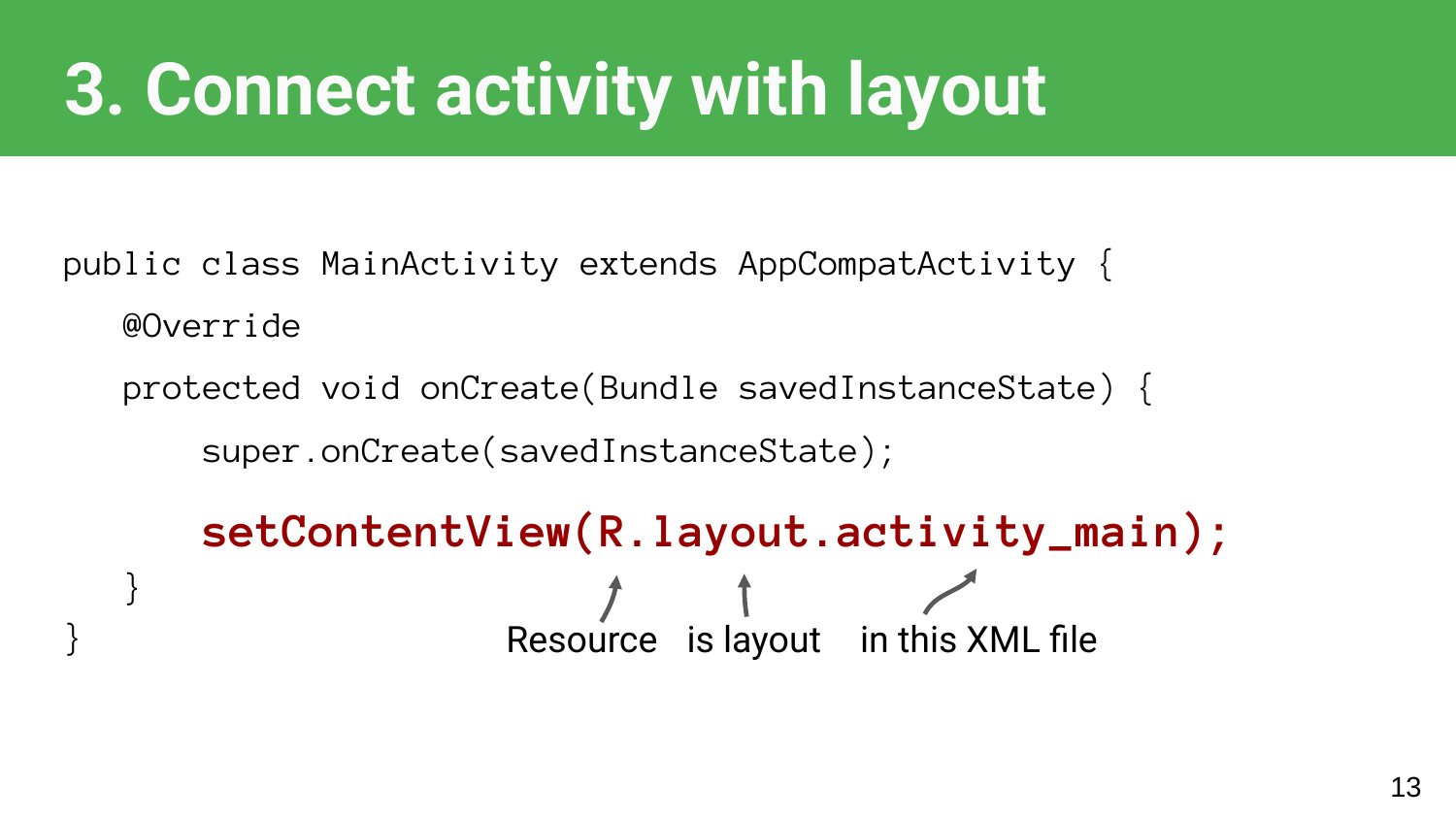

# 3. Connect activity with layout

public class MainActivity extends AppCompatActivity {
   @Override
   protected void onCreate(Bundle savedInstanceState) {
       super.onCreate(savedInstanceState);
       setContentView(R.layout.activity_main);
   }
}

Resource
is layout
in this XML file
13